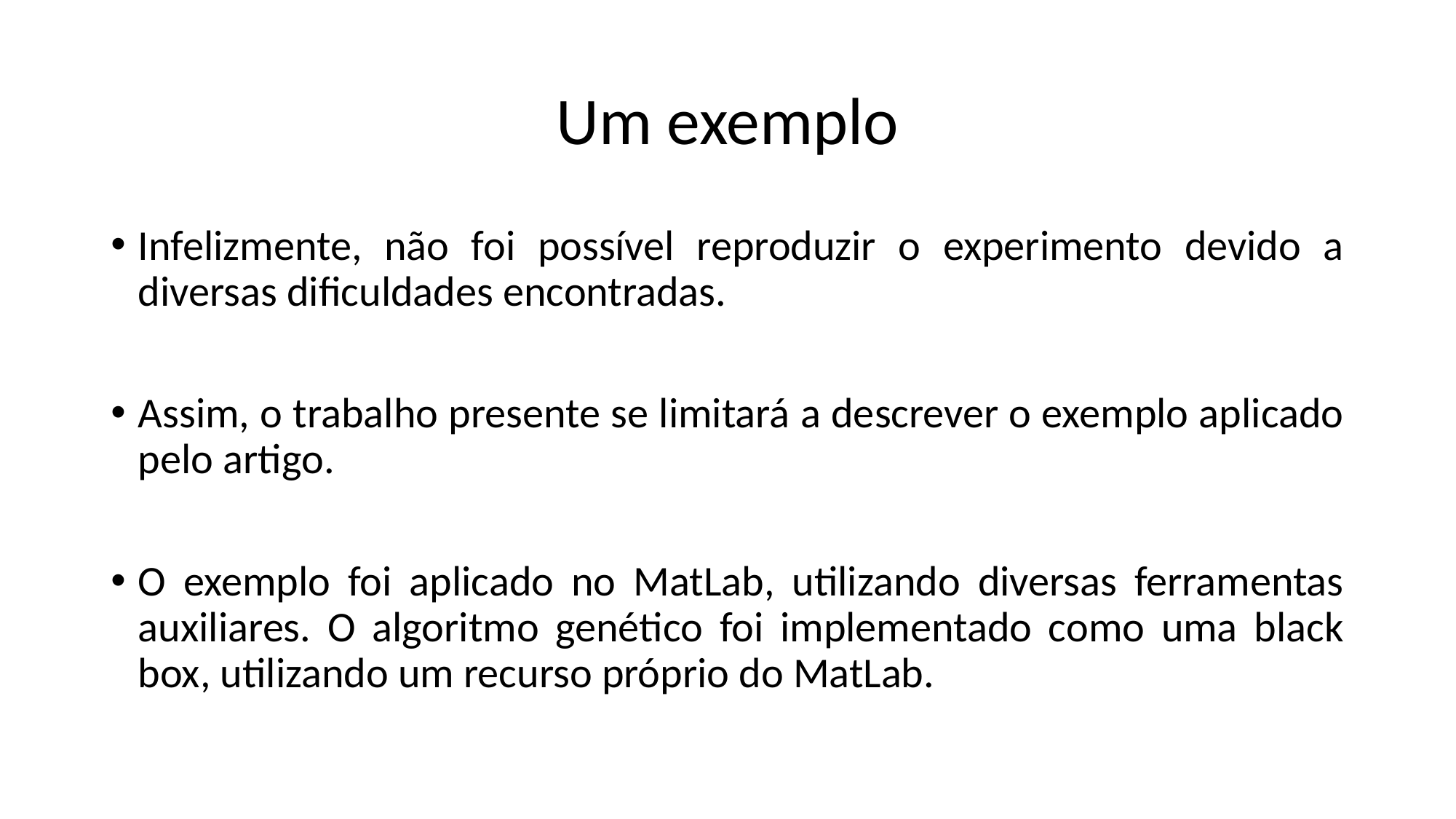

# Um exemplo
Infelizmente, não foi possível reproduzir o experimento devido a diversas dificuldades encontradas.

Assim, o trabalho presente se limitará a descrever o exemplo aplicado pelo artigo.

O exemplo foi aplicado no MatLab, utilizando diversas ferramentas auxiliares. O algoritmo genético foi implementado como uma black box, utilizando um recurso próprio do MatLab.